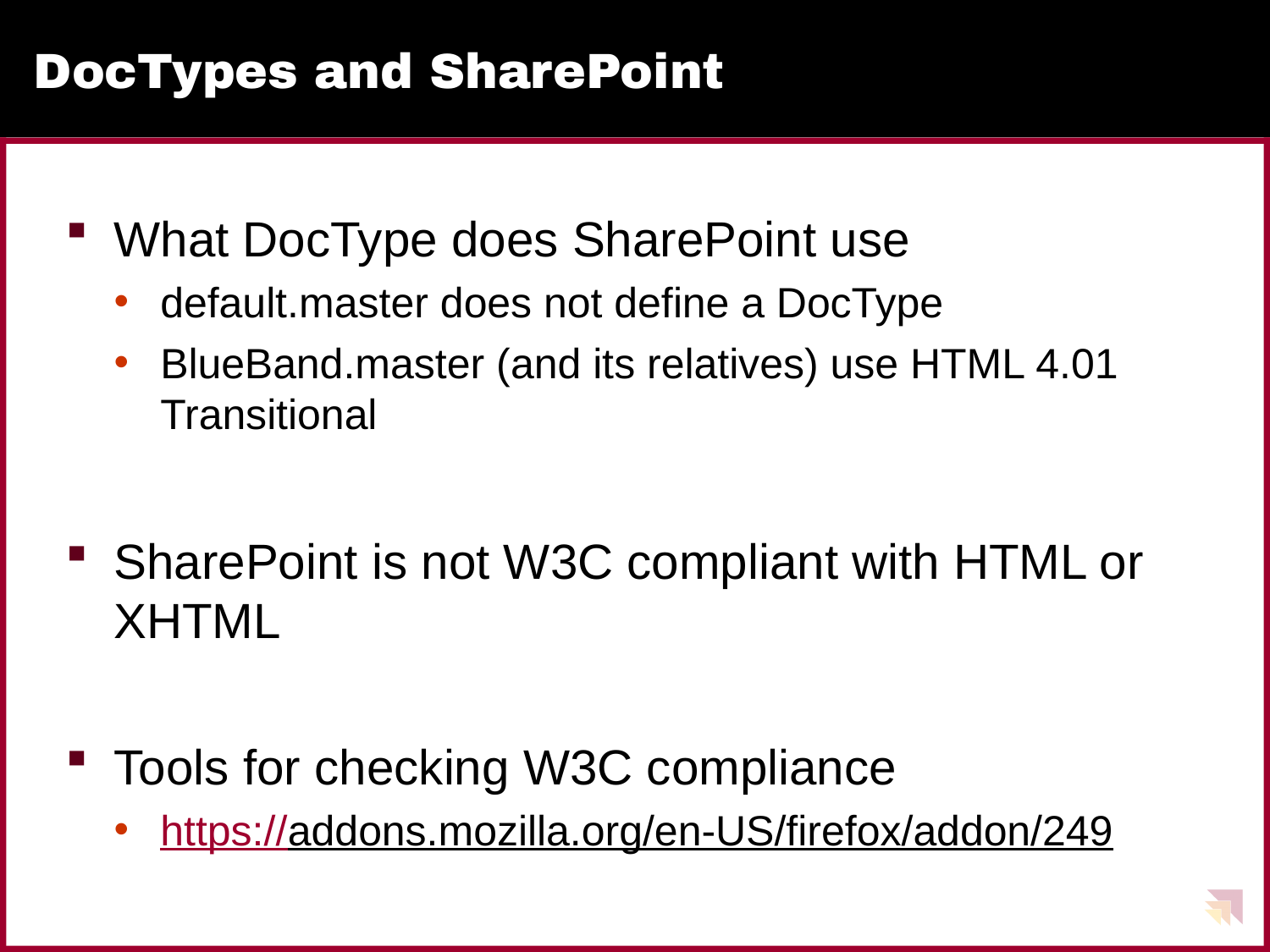

# DocTypes and SharePoint
What DocType does SharePoint use
default.master does not define a DocType
BlueBand.master (and its relatives) use HTML 4.01 Transitional

SharePoint is not W3C compliant with HTML or XHTML

Tools for checking W3C compliance
https://addons.mozilla.org/en-US/firefox/addon/249